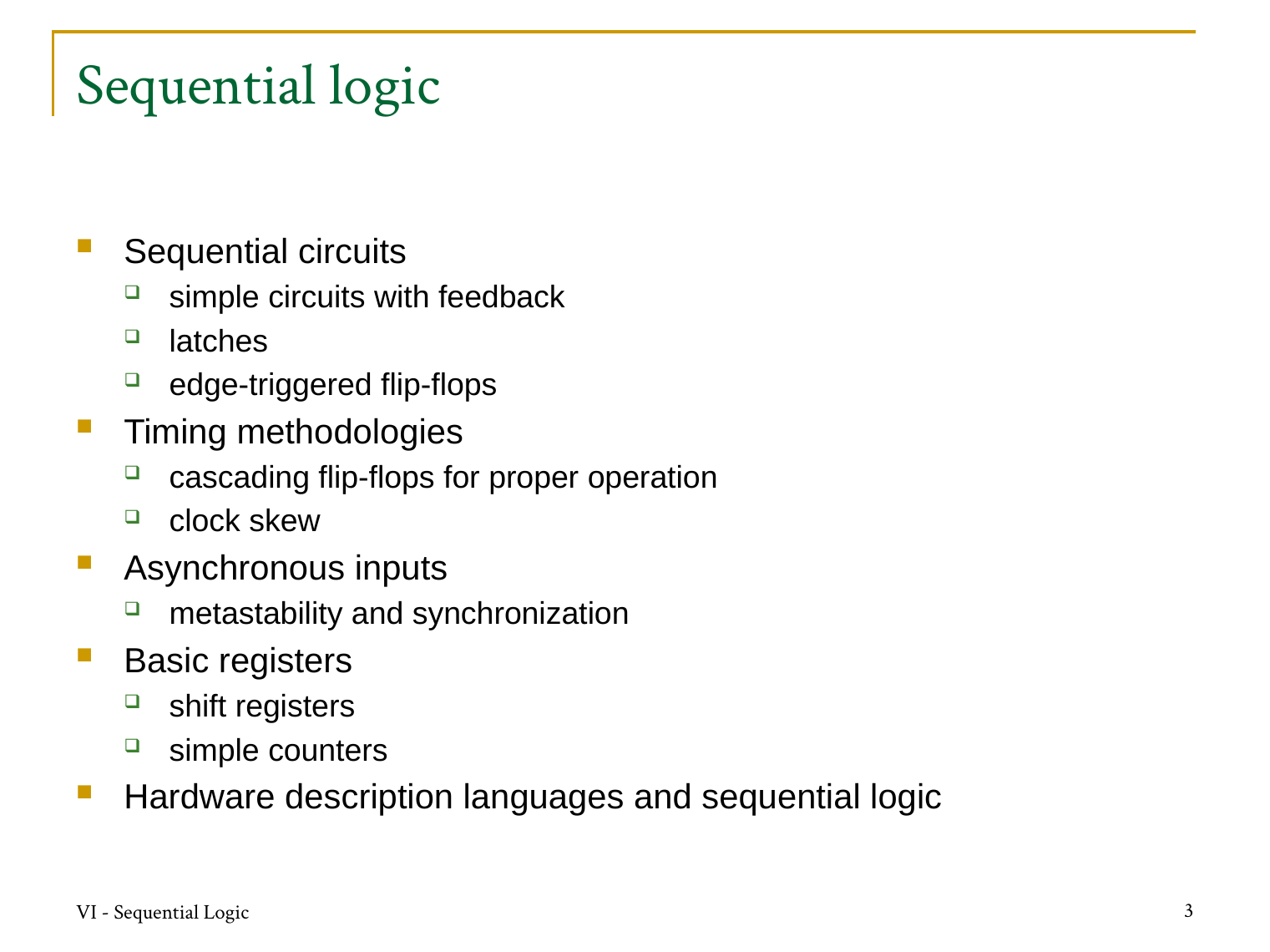

# Sequential logic
Sequential circuits
simple circuits with feedback
latches
edge-triggered flip-flops
Timing methodologies
cascading flip-flops for proper operation
clock skew
Asynchronous inputs
metastability and synchronization
Basic registers
shift registers
simple counters
Hardware description languages and sequential logic
VI - Sequential Logic
3